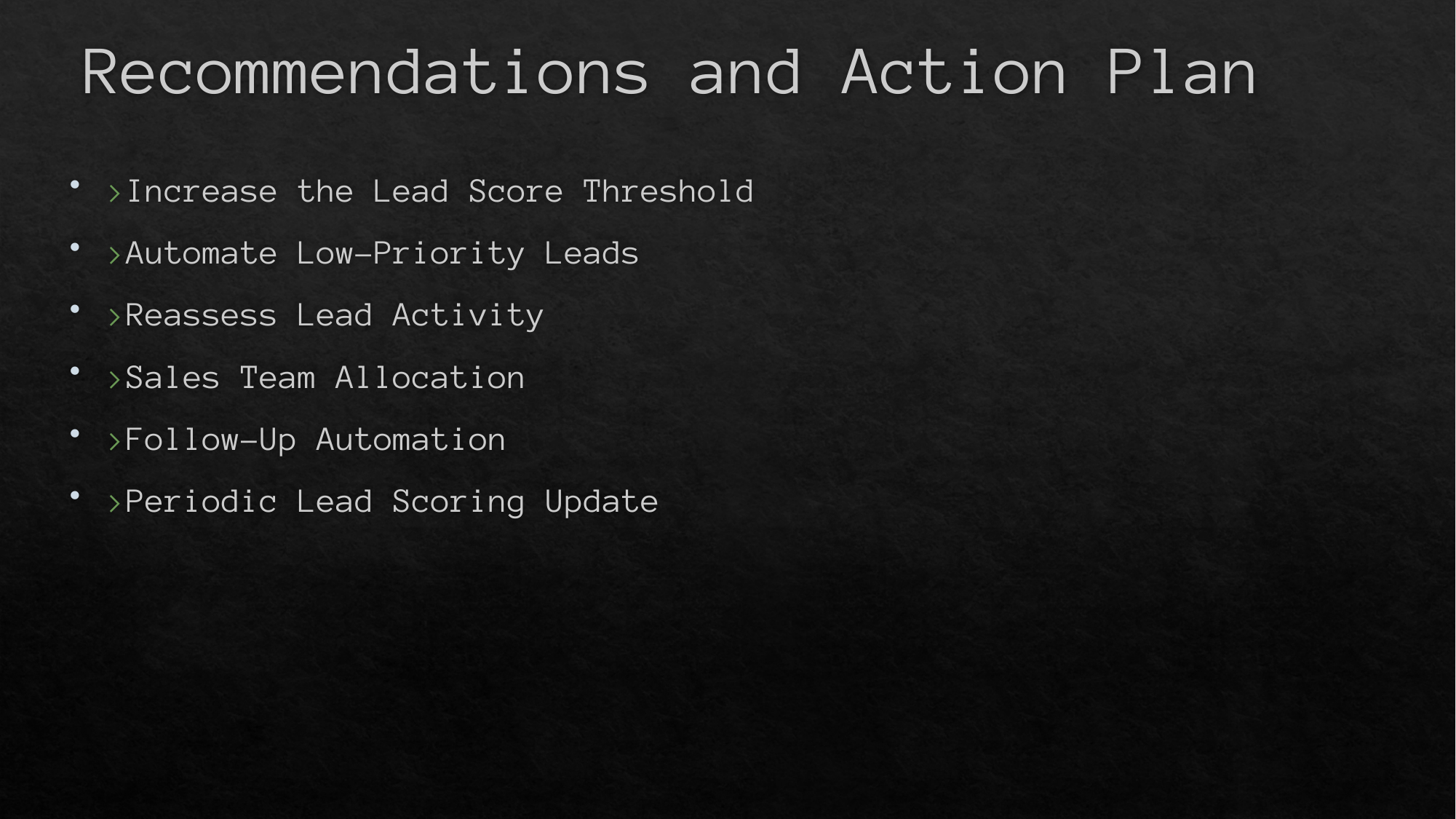

# Recommendations and Action Plan
>Increase the Lead Score Threshold
>Automate Low-Priority Leads
>Reassess Lead Activity
>Sales Team Allocation
>Follow-Up Automation
>Periodic Lead Scoring Update